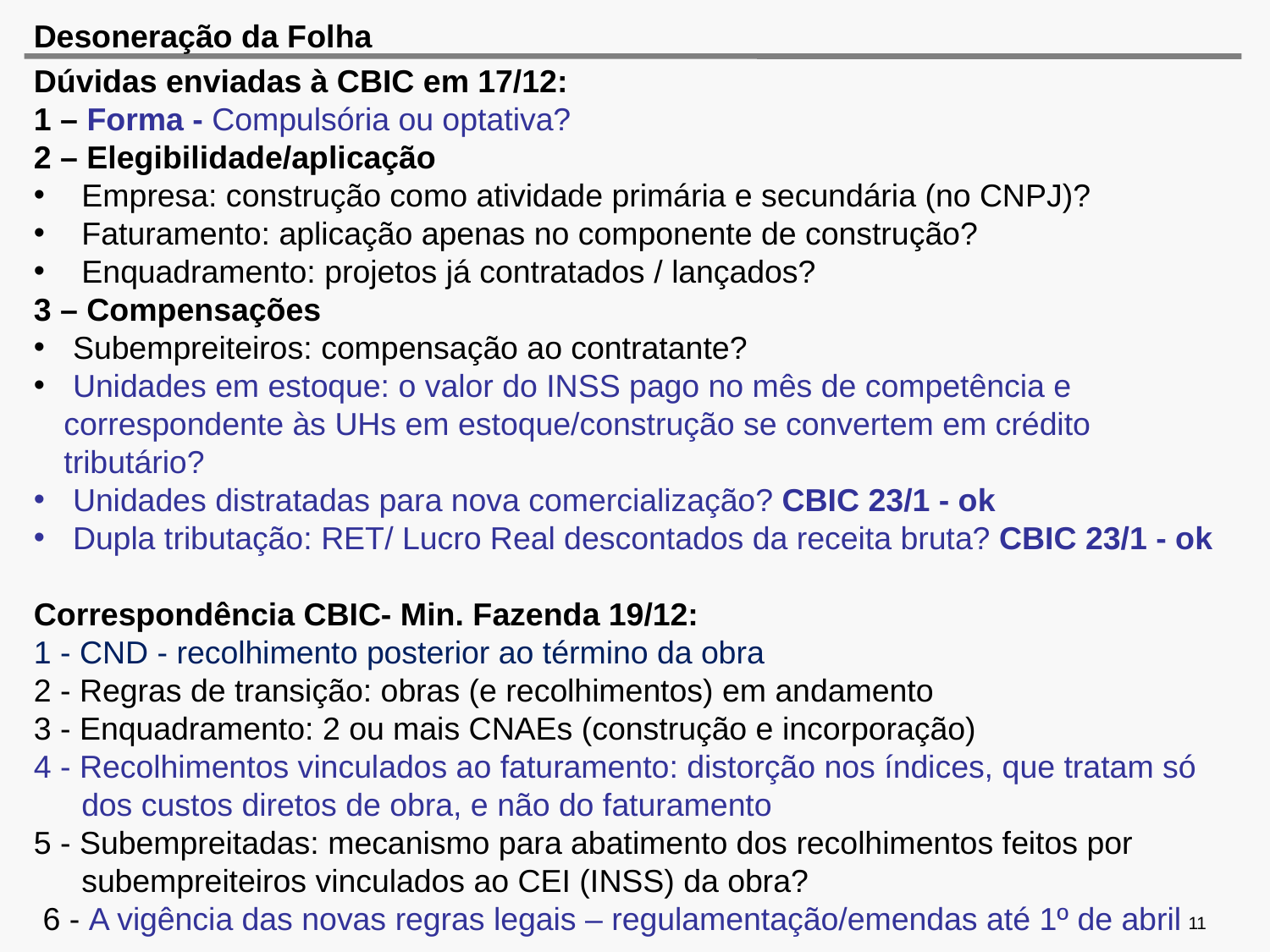

# Desoneração da Folha

Dúvidas enviadas à CBIC em 17/12:
1 – Forma - Compulsória ou optativa?
2 – Elegibilidade/aplicação
  Empresa: construção como atividade primária e secundária (no CNPJ)?
  Faturamento: aplicação apenas no componente de construção?
  Enquadramento: projetos já contratados / lançados?
3 – Compensações
 Subempreiteiros: compensação ao contratante?
 Unidades em estoque: o valor do INSS pago no mês de competência e correspondente às UHs em estoque/construção se convertem em crédito tributário?
 Unidades distratadas para nova comercialização? CBIC 23/1 - ok
 Dupla tributação: RET/ Lucro Real descontados da receita bruta? CBIC 23/1 - ok

Correspondência CBIC- Min. Fazenda 19/12:
1 - CND - recolhimento posterior ao término da obra
2 - Regras de transição: obras (e recolhimentos) em andamento
3 - Enquadramento: 2 ou mais CNAEs (construção e incorporação)
4 - Recolhimentos vinculados ao faturamento: distorção nos índices, que tratam só dos custos diretos de obra, e não do faturamento
5 - Subempreitadas: mecanismo para abatimento dos recolhimentos feitos por subempreiteiros vinculados ao CEI (INSS) da obra?
 6 - A vigência das novas regras legais – regulamentação/emendas até 1º de abril

11